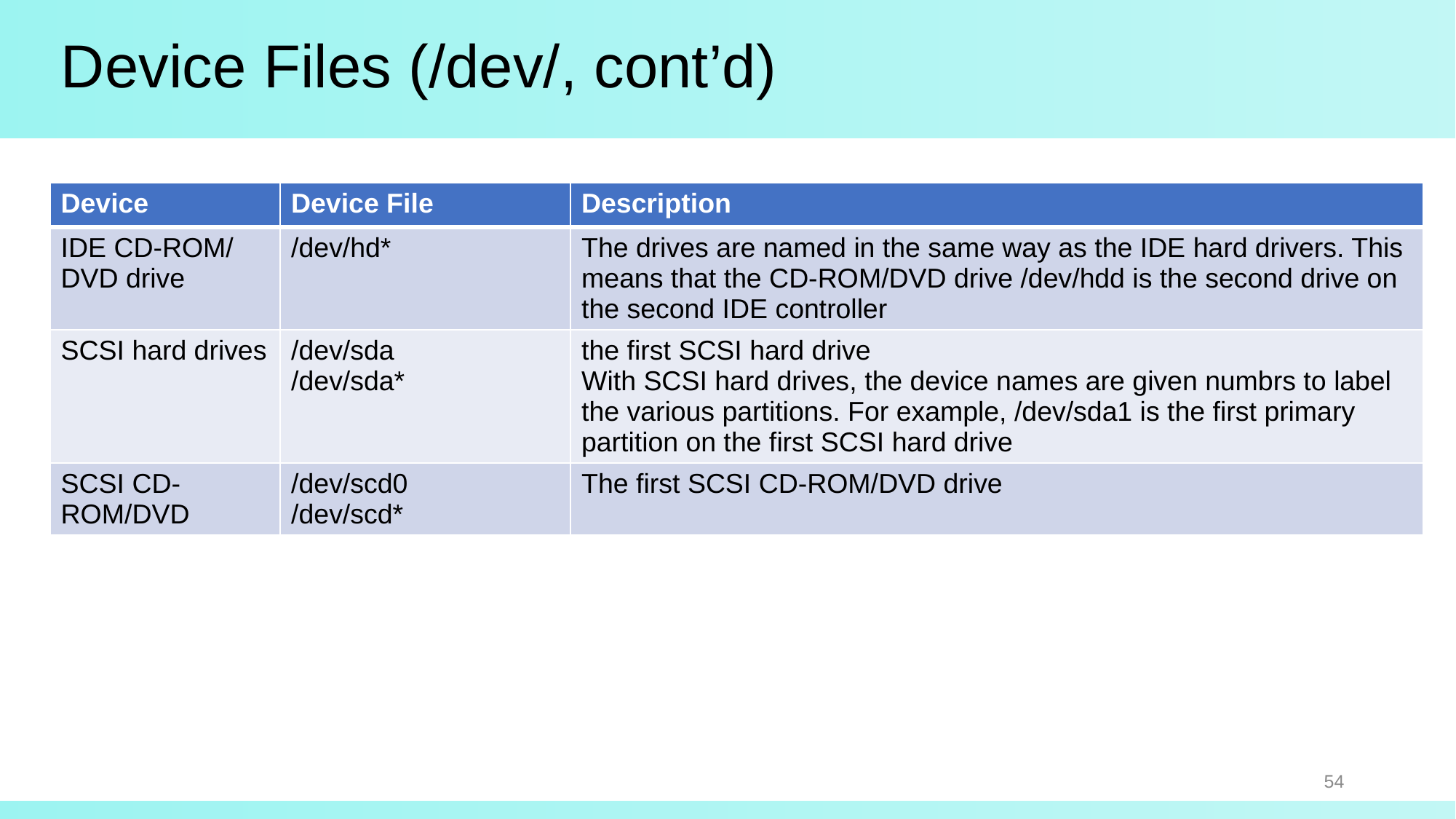

# Device Files (/dev/, cont’d)
| Device | Device File | Description |
| --- | --- | --- |
| IDE CD-ROM/DVD drive | /dev/hd\* | The drives are named in the same way as the IDE hard drivers. This means that the CD-ROM/DVD drive /dev/hdd is the second drive on the second IDE controller |
| SCSI hard drives | /dev/sda /dev/sda\* | the first SCSI hard drive With SCSI hard drives, the device names are given numbrs to label the various partitions. For example, /dev/sda1 is the first primary partition on the first SCSI hard drive |
| SCSI CD-ROM/DVD | /dev/scd0 /dev/scd\* | The first SCSI CD-ROM/DVD drive |
54